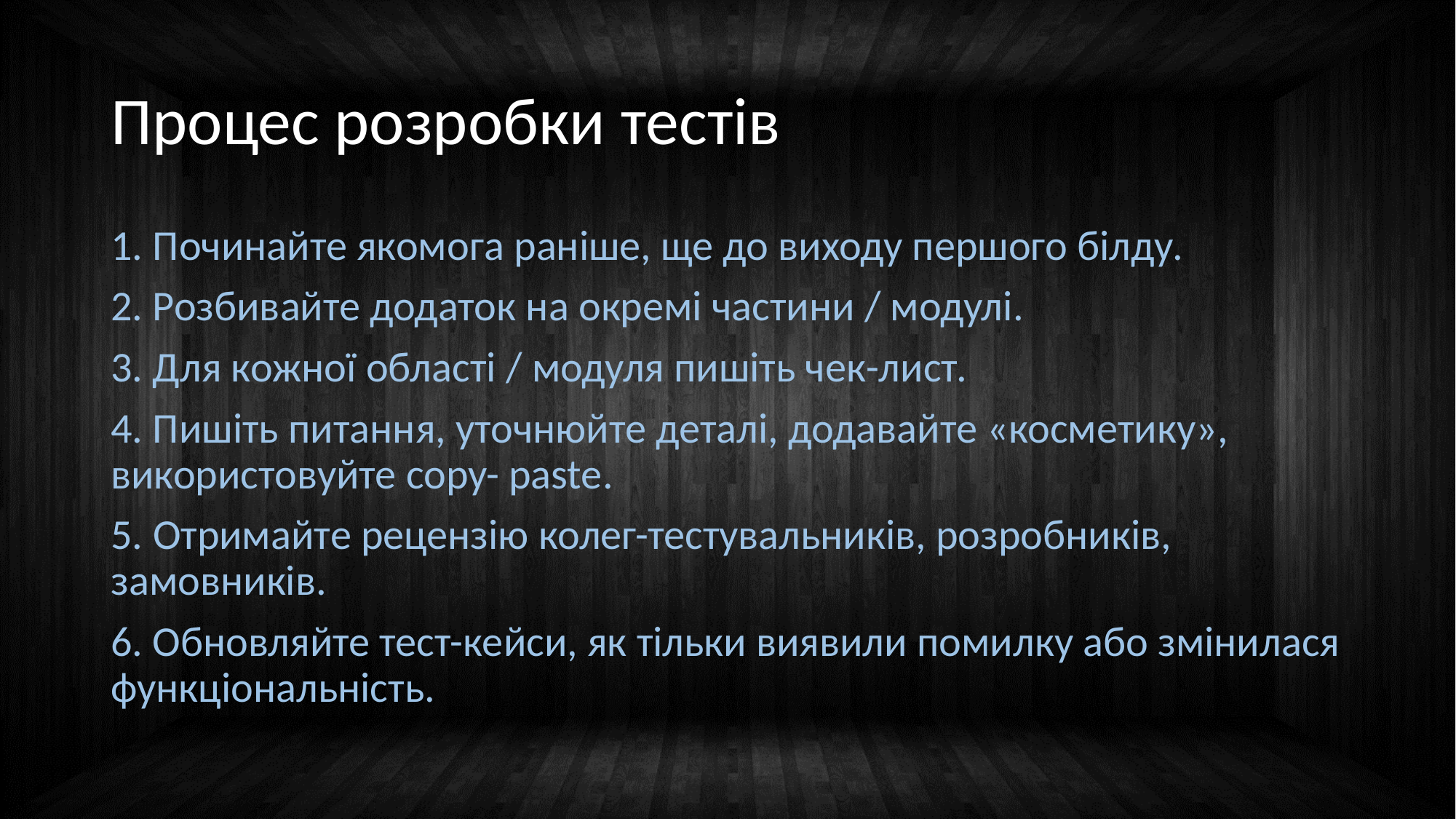

# Процес розробки тестів
1. Починайте якомога раніше, ще до виходу першого білду.
2. Розбивайте додаток на окремі частини / модулі.
3. Для кожної області / модуля пишіть чек-лист.
4. Пишіть питання, уточнюйте деталі, додавайте «косметику», використовуйте copy- paste.
5. Отримайте рецензію колег-тестувальників, розробників, замовників.
6. Обновляйте тест-кейси, як тільки виявили помилку або змінилася функціональність.